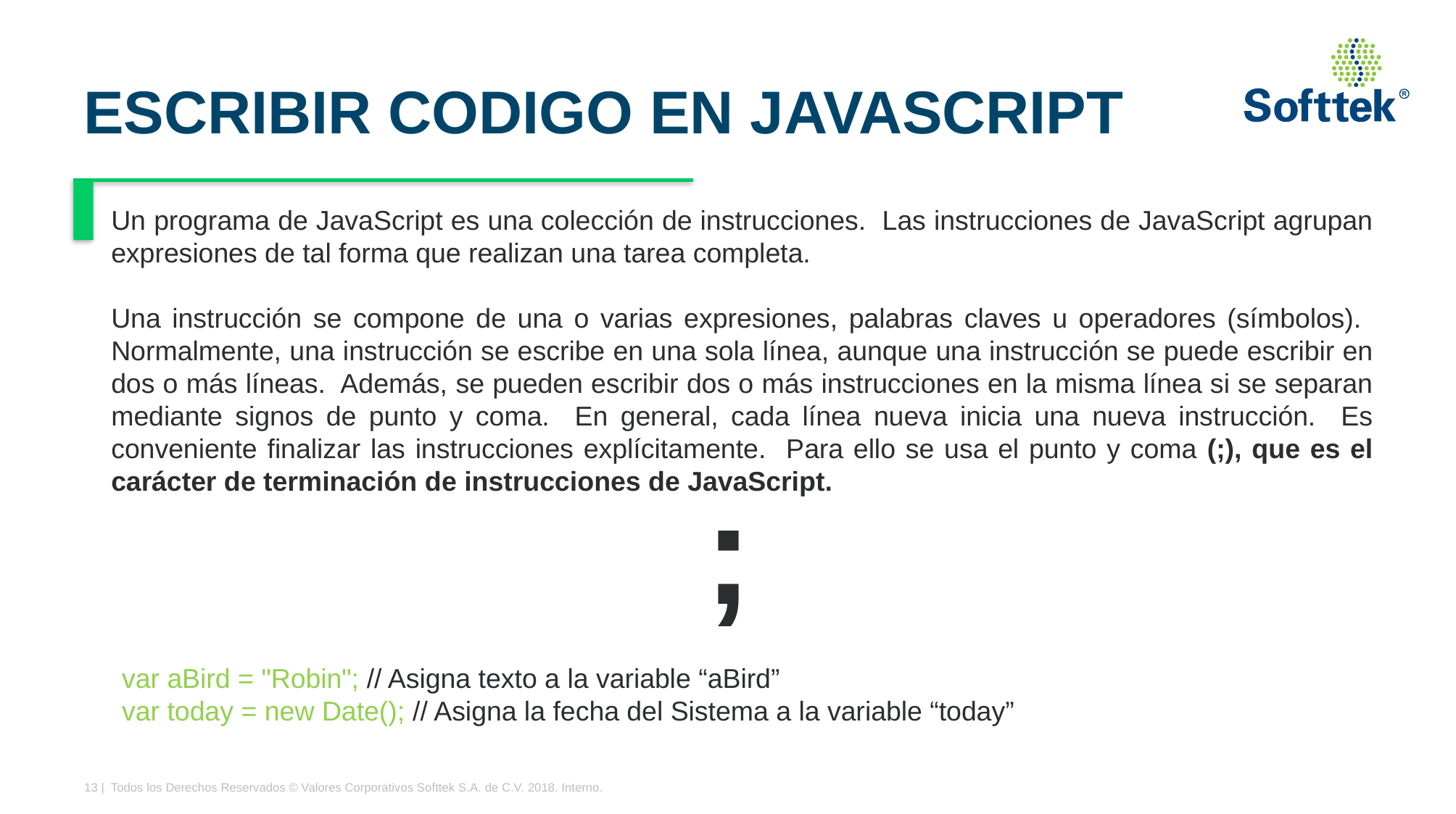

# ESCRIBIR CODIGO EN JAVASCRIPT

Un programa de JavaScript es una colección de instrucciones.  Las instrucciones de JavaScript agrupan expresiones de tal forma que realizan una tarea completa.

Una instrucción se compone de una o varias expresiones, palabras claves u operadores (símbolos).  Normalmente, una instrucción se escribe en una sola línea, aunque una instrucción se puede escribir en dos o más líneas.  Además, se pueden escribir dos o más instrucciones en la misma línea si se separan mediante signos de punto y coma.  En general, cada línea nueva inicia una nueva instrucción.  Es conveniente finalizar las instrucciones explícitamente.  Para ello se usa el punto y coma (;), que es el carácter de terminación de instrucciones de JavaScript.
;

var aBird = "Robin"; // Asigna texto a la variable “aBird”
var today = new Date(); // Asigna la fecha del Sistema a la variable “today”